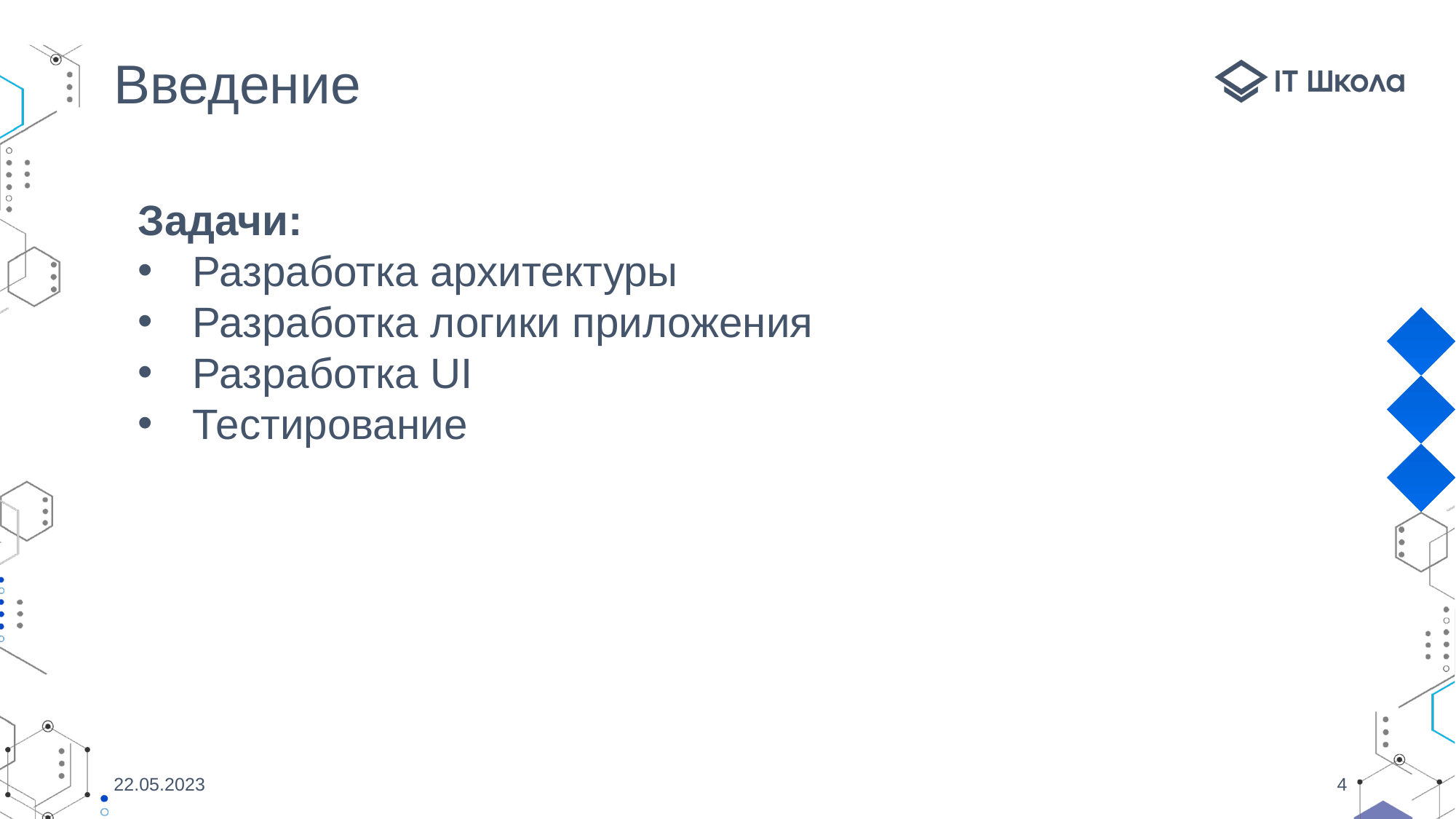

Введение
Задачи:
Разработка архитектуры программы
Разработка логики приложения
Разработка UI
Тестирование

22.05.2023
4